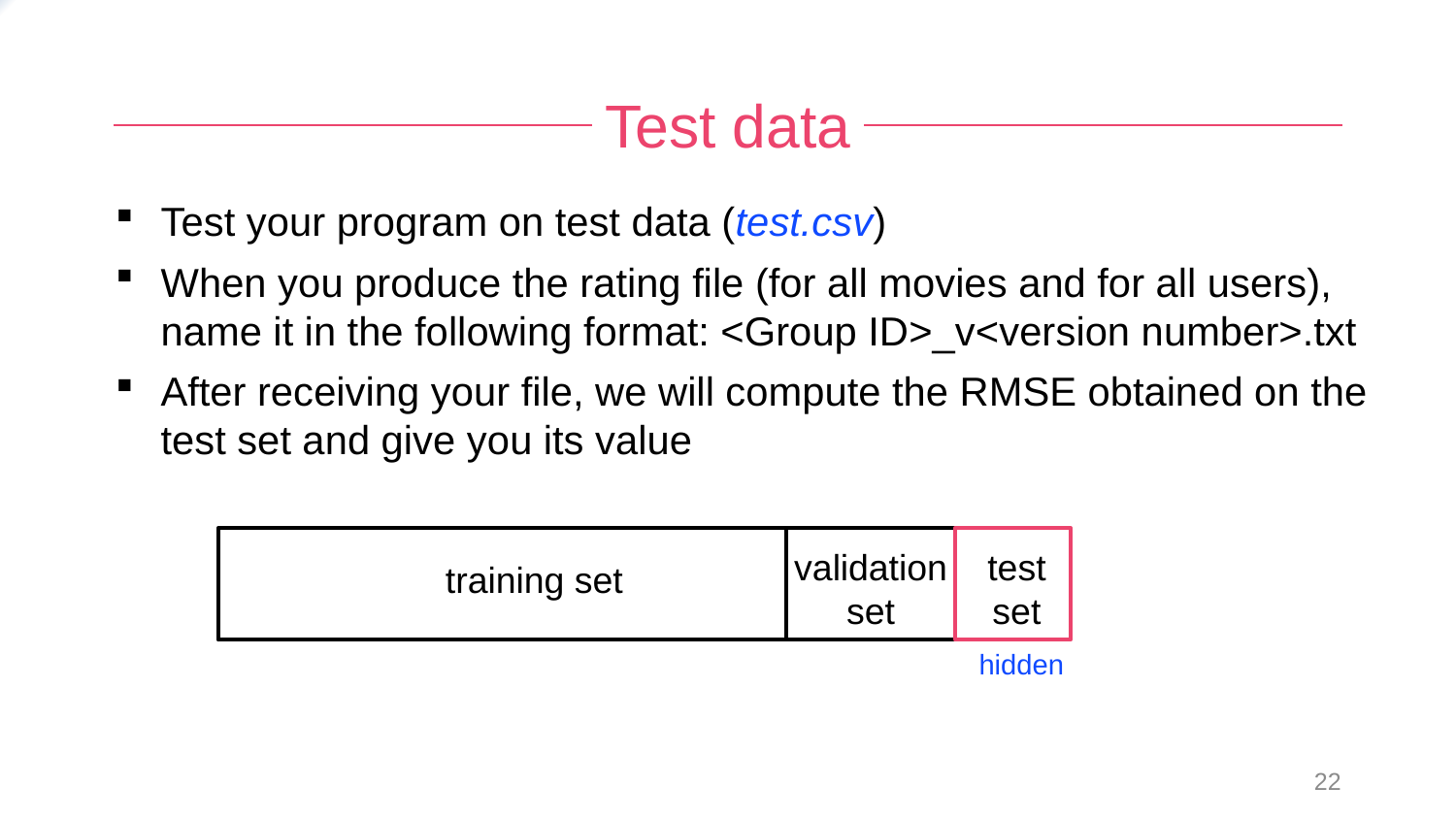

# Test data
Test your program on test data (test.csv)
When you produce the rating file (for all movies and for all users), name it in the following format: <Group ID>_v<version number>.txt
After receiving your file, we will compute the RMSE obtained on the test set and give you its value

test
set
validation
set
training set
hidden
22